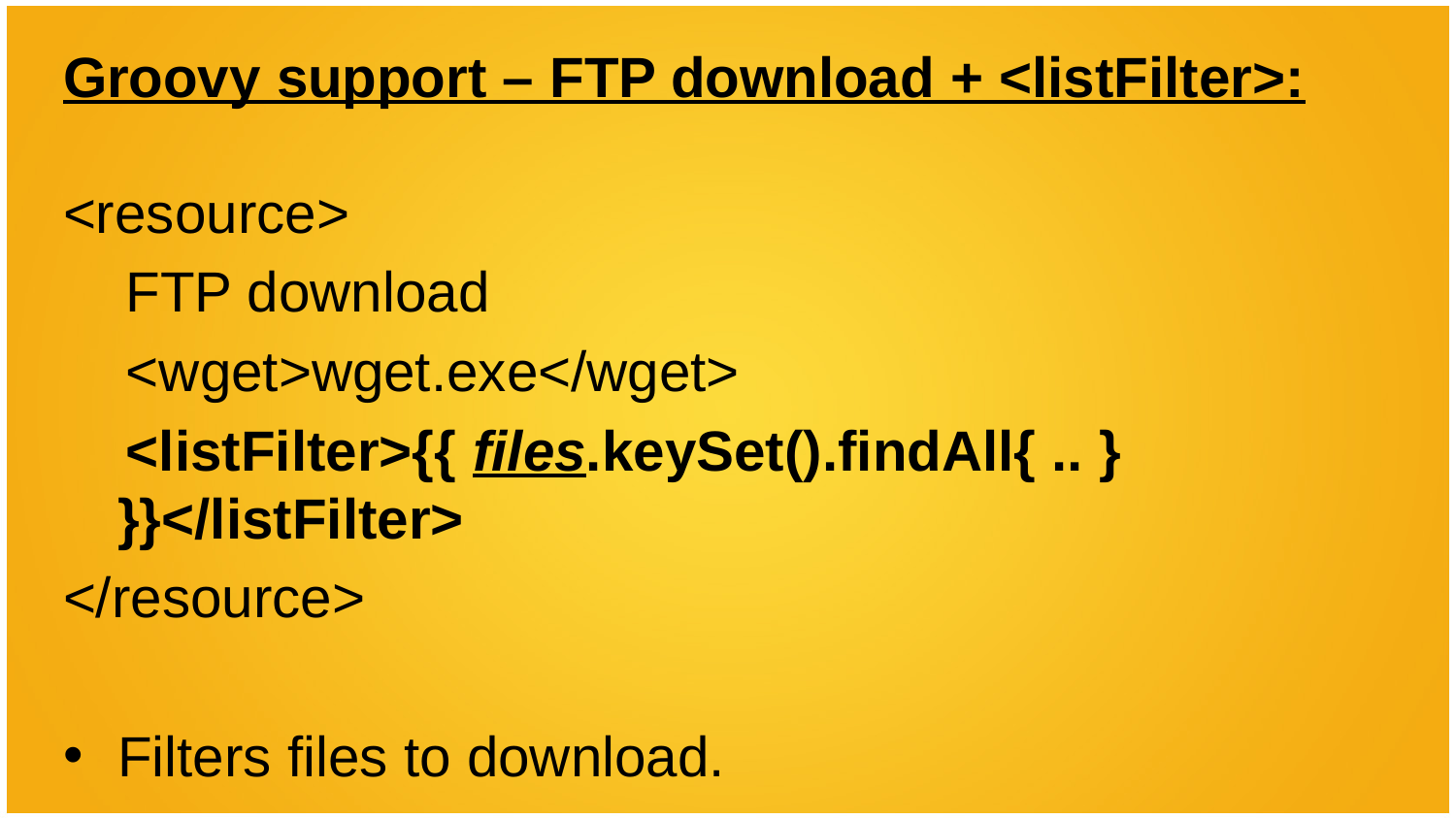

Groovy support – FTP download + <listFilter>:

<resource>
    FTP download
    <wget>wget.exe</wget>
    <listFilter>{{ files.keySet().findAll{ .. }  }}</listFilter>
</resource>

Filters files to download.